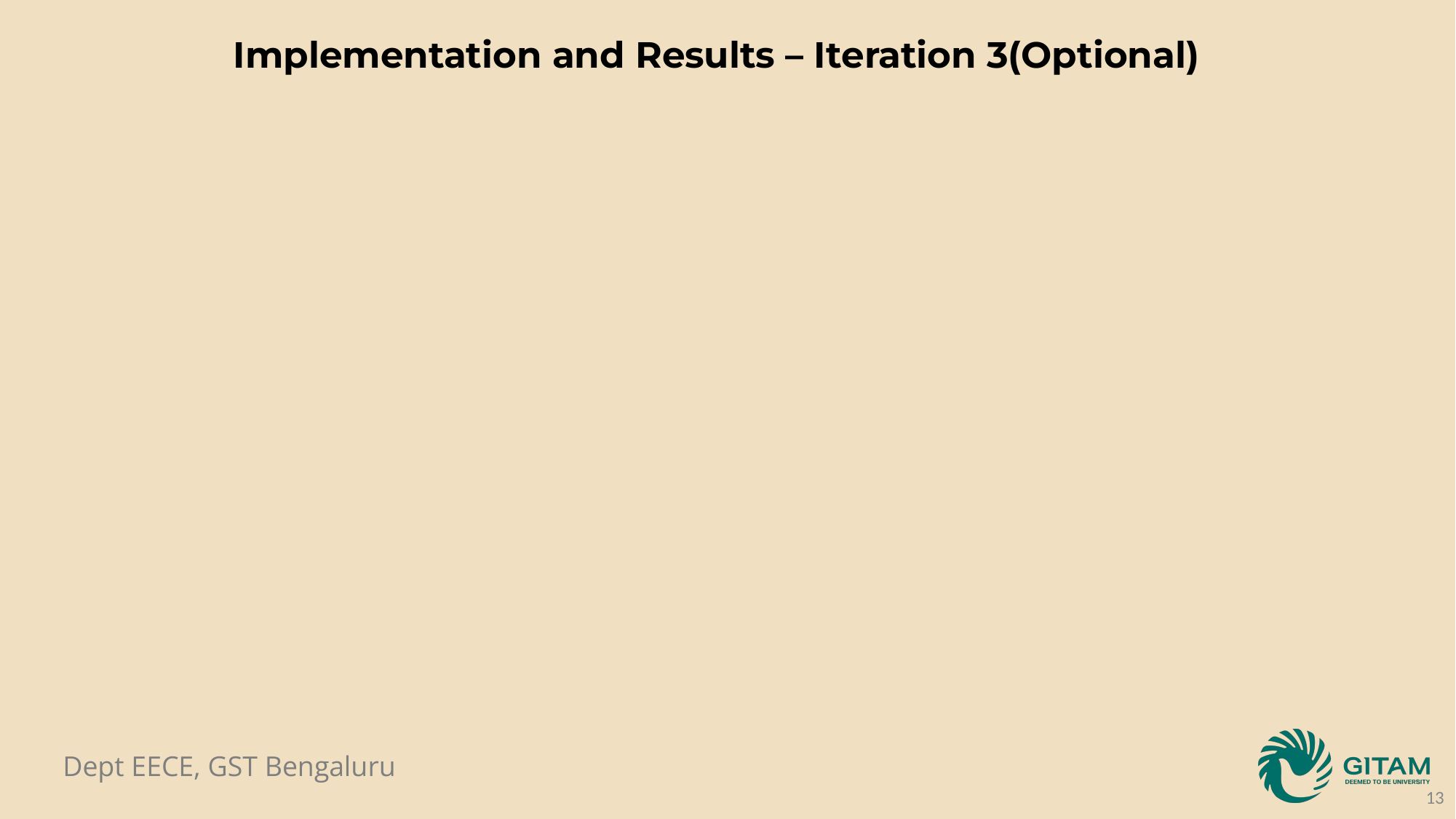

Implementation and Results – Iteration 3(Optional)

13